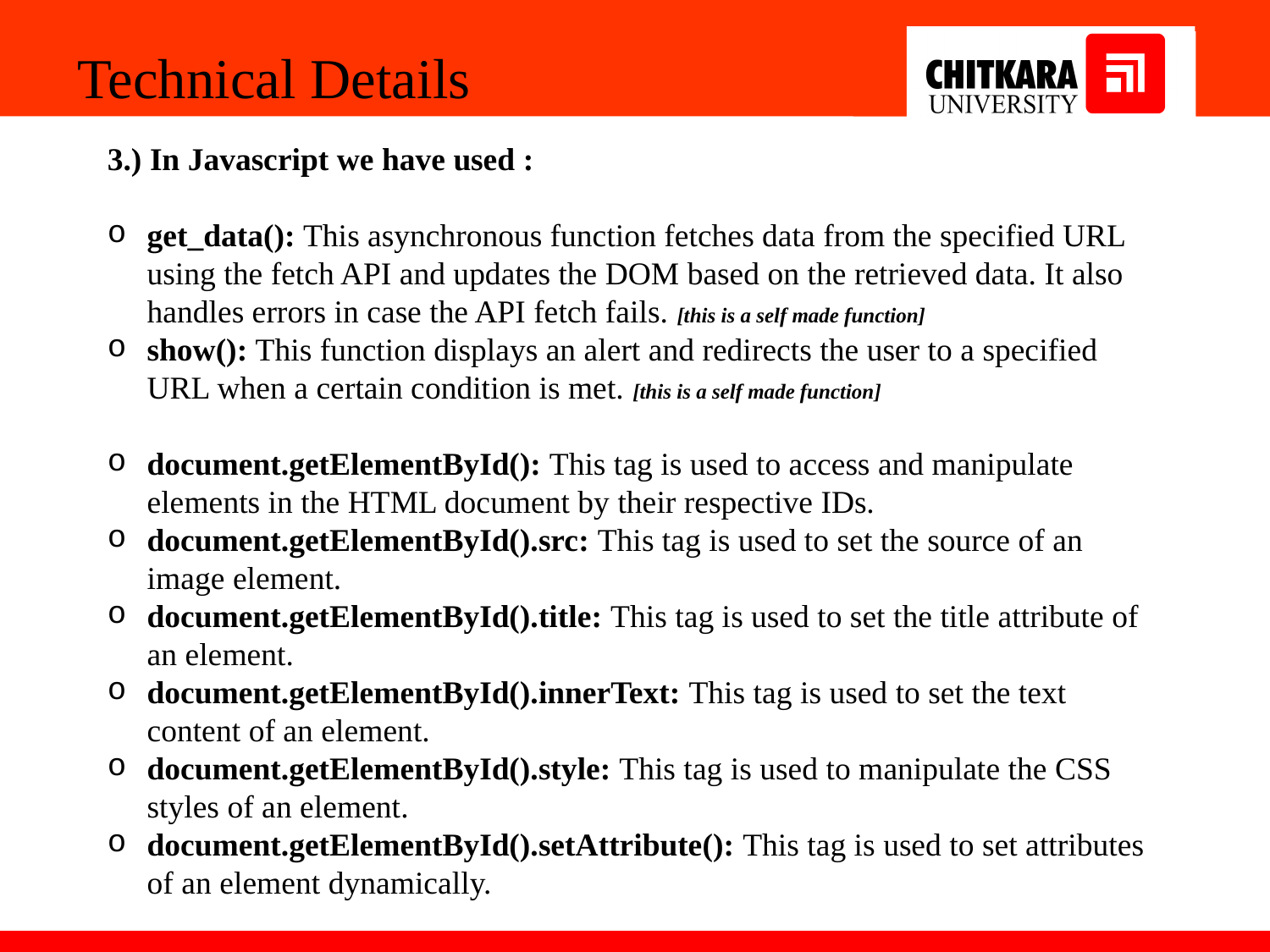

Technical Details
3.) In Javascript we have used :

get_data(): This asynchronous function fetches data from the specified URL using the fetch API and updates the DOM based on the retrieved data. It also handles errors in case the API fetch fails. [this is a self made function]
show(): This function displays an alert and redirects the user to a specified URL when a certain condition is met. [this is a self made function]

document.getElementById(): This tag is used to access and manipulate elements in the HTML document by their respective IDs.
document.getElementById().src: This tag is used to set the source of an image element.
document.getElementById().title: This tag is used to set the title attribute of an element.
document.getElementById().innerText: This tag is used to set the text content of an element.
document.getElementById().style: This tag is used to manipulate the CSS styles of an element.
document.getElementById().setAttribute(): This tag is used to set attributes of an element dynamically.